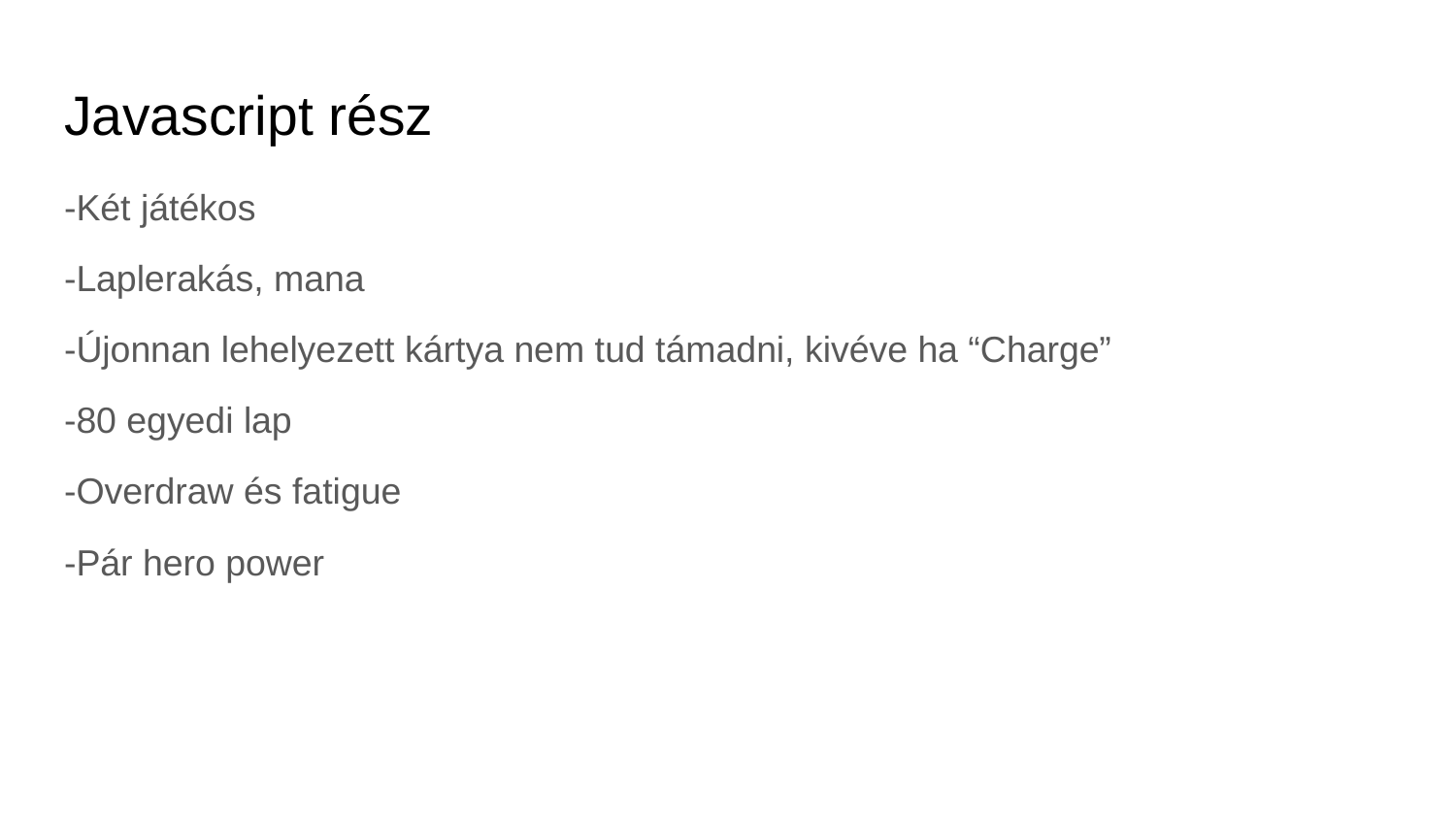

# Javascript rész
-Két játékos
-Laplerakás, mana
-Újonnan lehelyezett kártya nem tud támadni, kivéve ha “Charge”
-80 egyedi lap
-Overdraw és fatigue
-Pár hero power